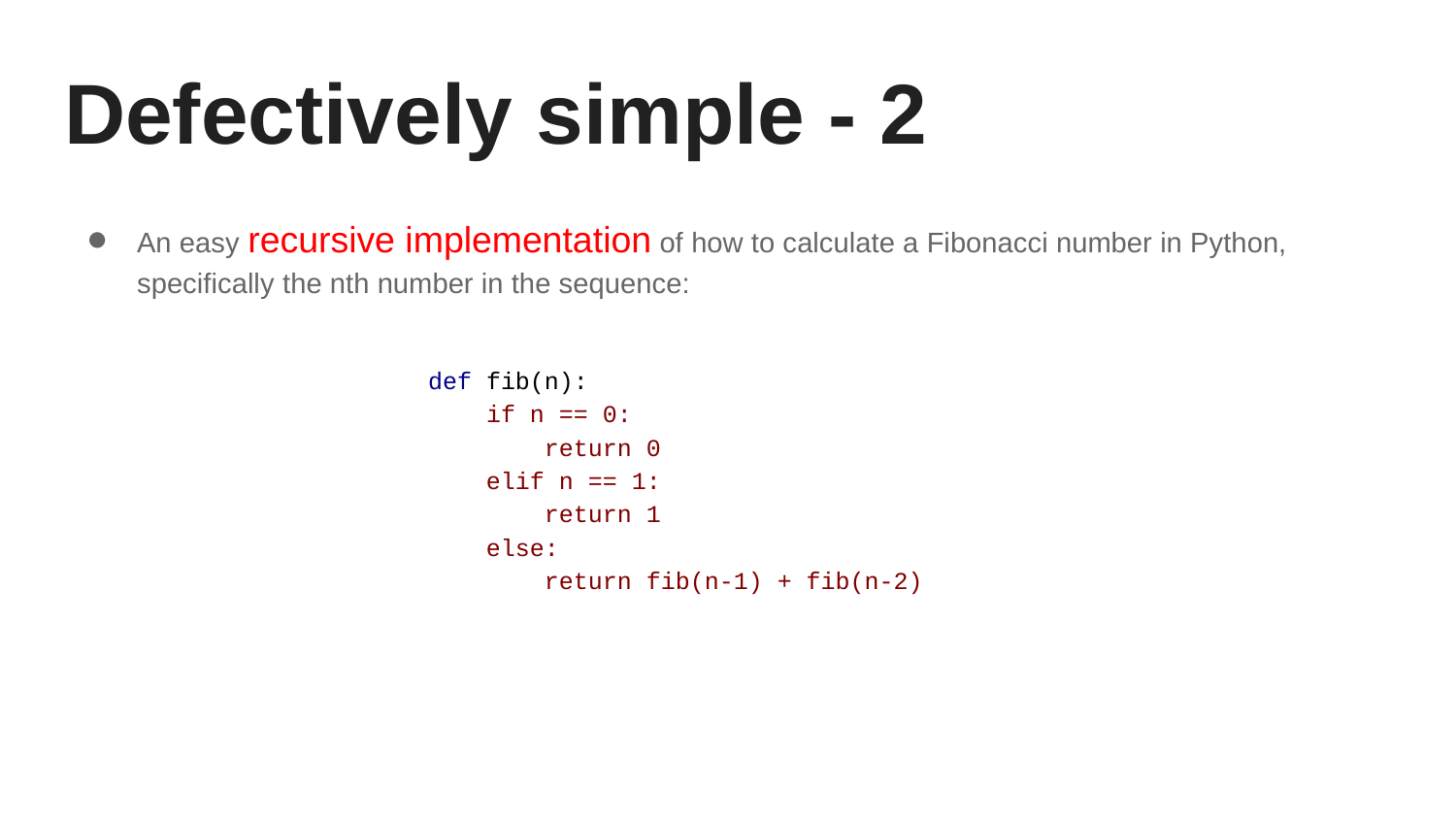

# Defectively simple - 2
An easy recursive implementation of how to calculate a Fibonacci number in Python, specifically the nth number in the sequence:
def fib(n):
    if n == 0:
        return 0
    elif n == 1:
        return 1
    else:
        return fib(n-1) + fib(n-2)